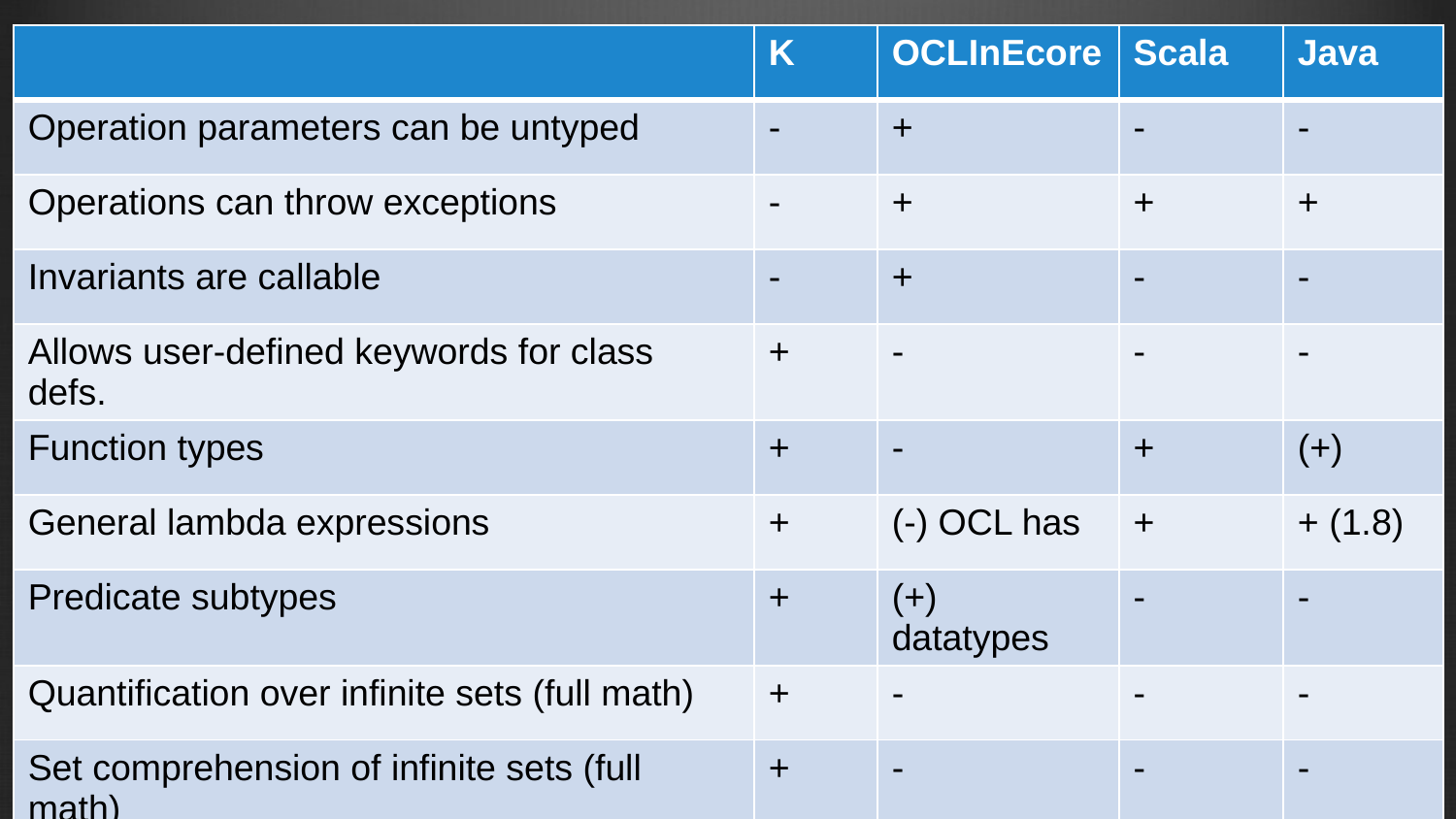

|  | K | OCLInEcore | Scala | Java |
| --- | --- | --- | --- | --- |
| Operation parameters can be untyped | - | + | - | - |
| Operations can throw exceptions | - | + | + | + |
| Invariants are callable | - | + | - | - |
| Allows user-defined keywords for class defs. | + | - | - | - |
| Function types | + | - | + | (+) |
| General lambda expressions | + | (-) OCL has | + | + (1.8) |
| Predicate subtypes | + | (+) datatypes | - | - |
| Quantification over infinite sets (full math) | + | - | - | - |
| Set comprehension of infinite sets (full math) | + | - | - | - |